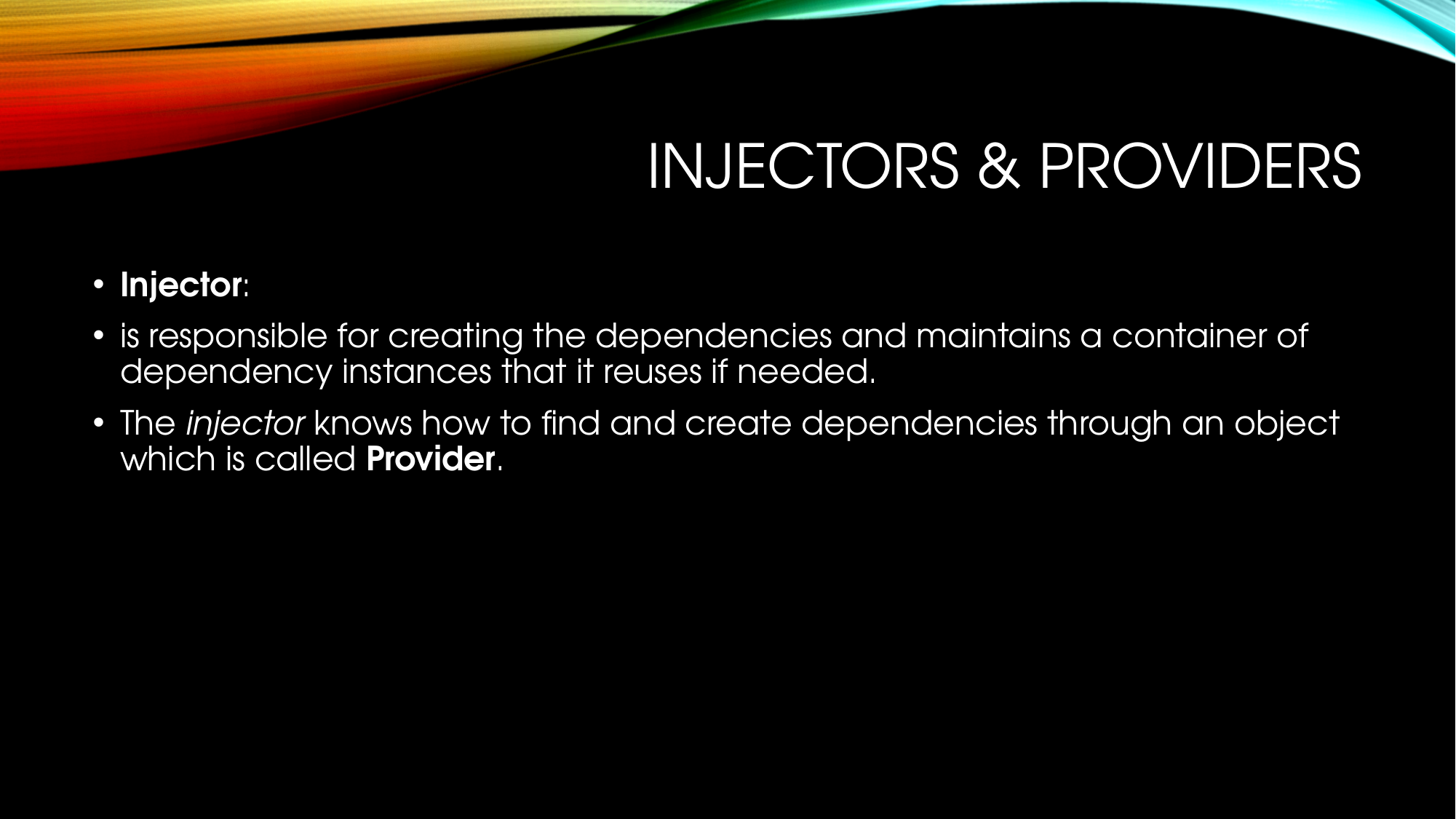

# Injectors & providers
Injector:
is responsible for creating the dependencies and maintains a container of dependency instances that it reuses if needed.
The injector knows how to find and create dependencies through an object which is called Provider.